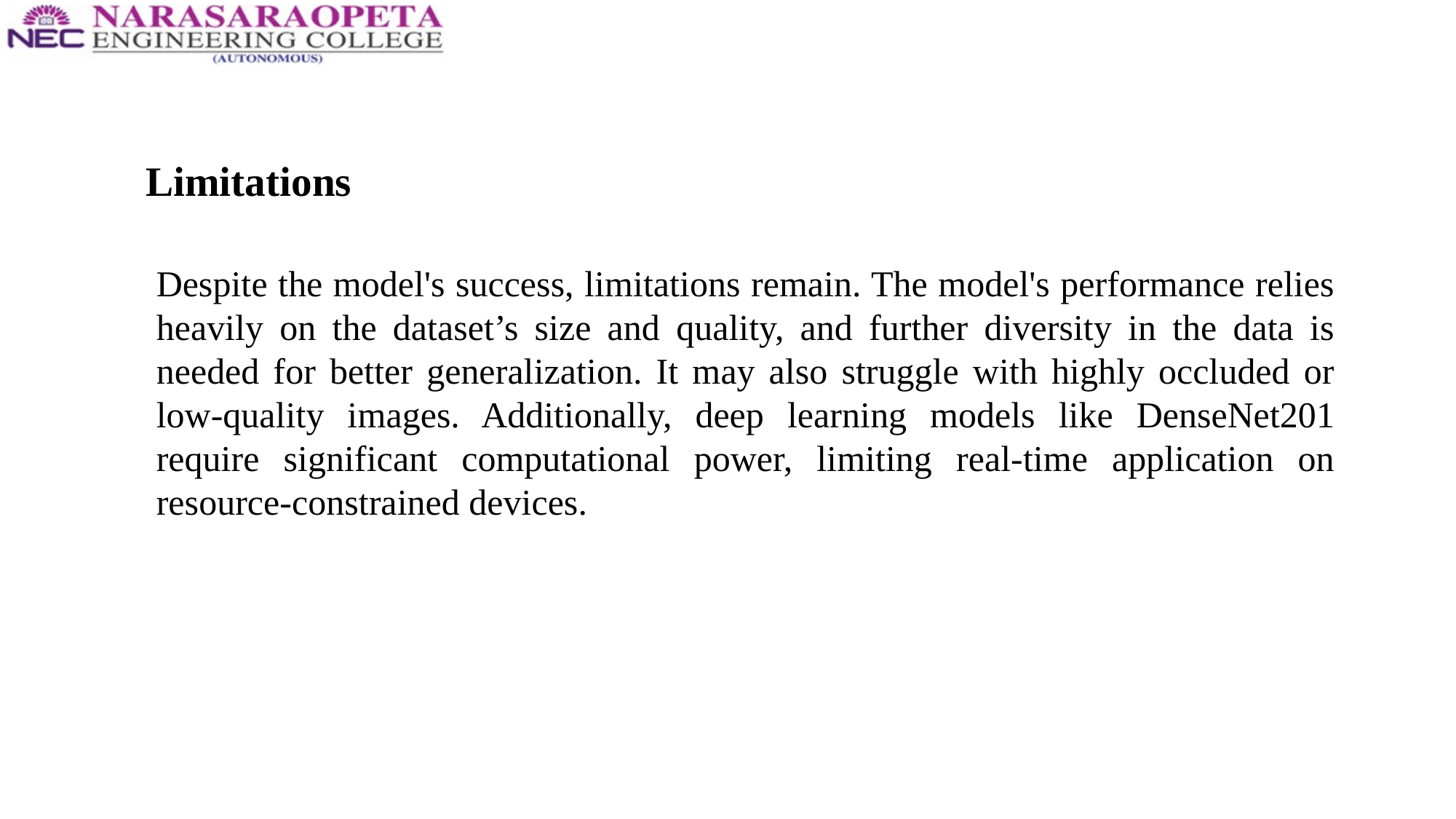

Limitations

Despite the model's success, limitations remain. The model's performance relies heavily on the dataset’s size and quality, and further diversity in the data is needed for better generalization. It may also struggle with highly occluded or low-quality images. Additionally, deep learning models like DenseNet201 require significant computational power, limiting real-time application on resource-constrained devices.